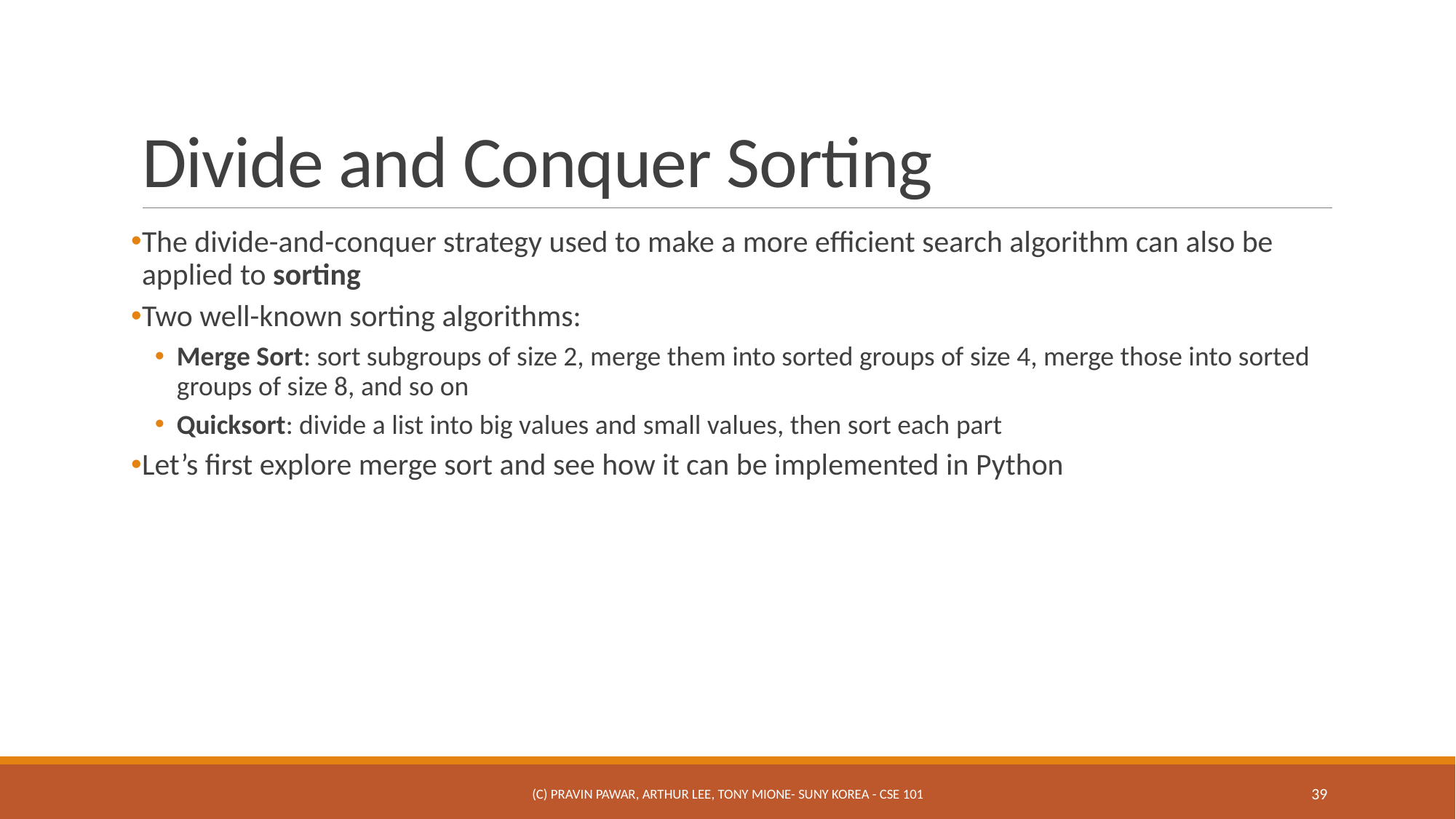

# Divide and Conquer Sorting
The divide-and-conquer strategy used to make a more efficient search algorithm can also be applied to sorting
Two well-known sorting algorithms:
Merge Sort: sort subgroups of size 2, merge them into sorted groups of size 4, merge those into sorted groups of size 8, and so on
Quicksort: divide a list into big values and small values, then sort each part
Let’s first explore merge sort and see how it can be implemented in Python

(c) Pravin Pawar, Arthur Lee, Tony Mione- SUNY Korea - CSE 101
39